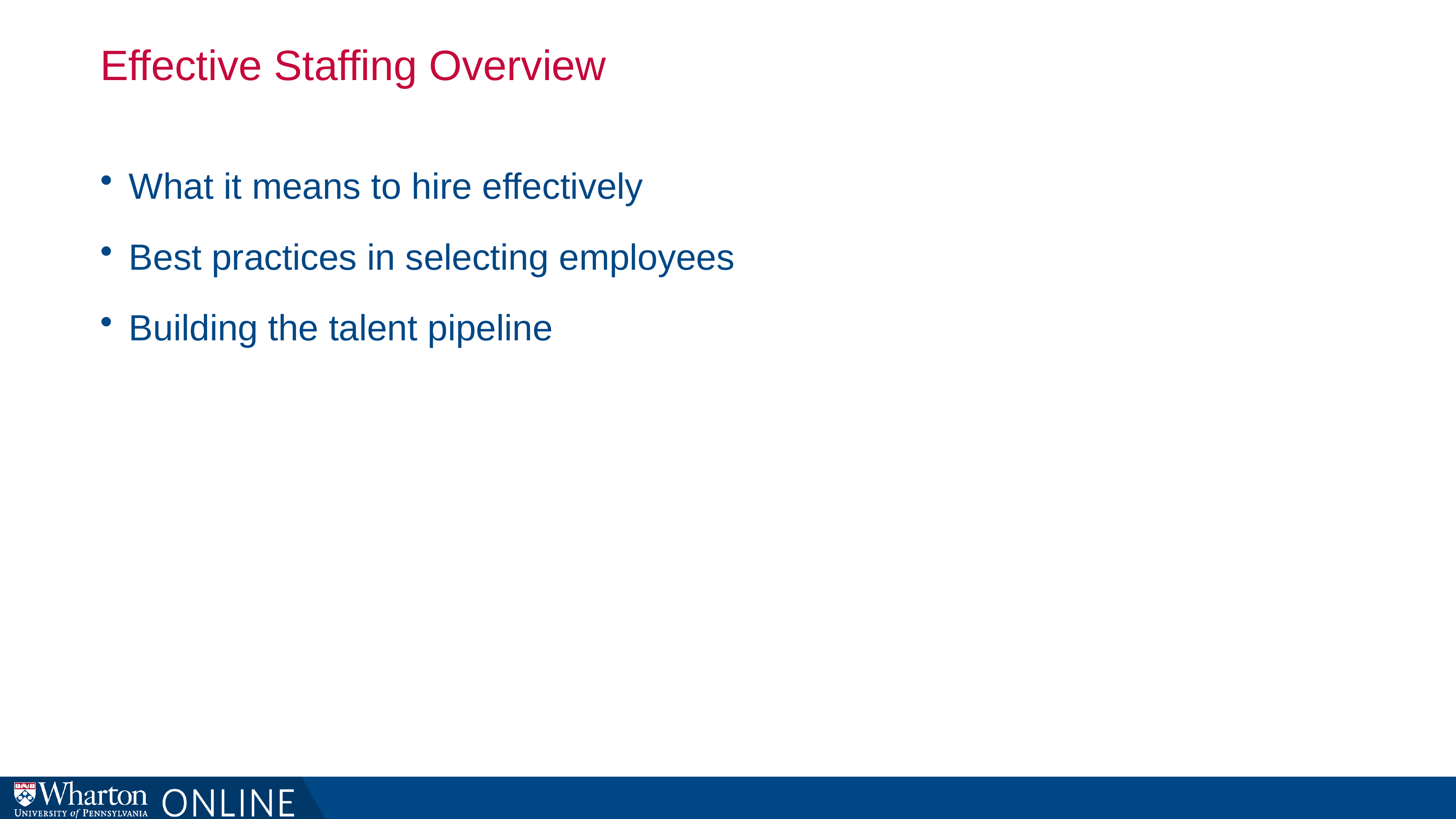

# Effective Staffing Overview
What it means to hire effectively
Best practices in selecting employees
Building the talent pipeline